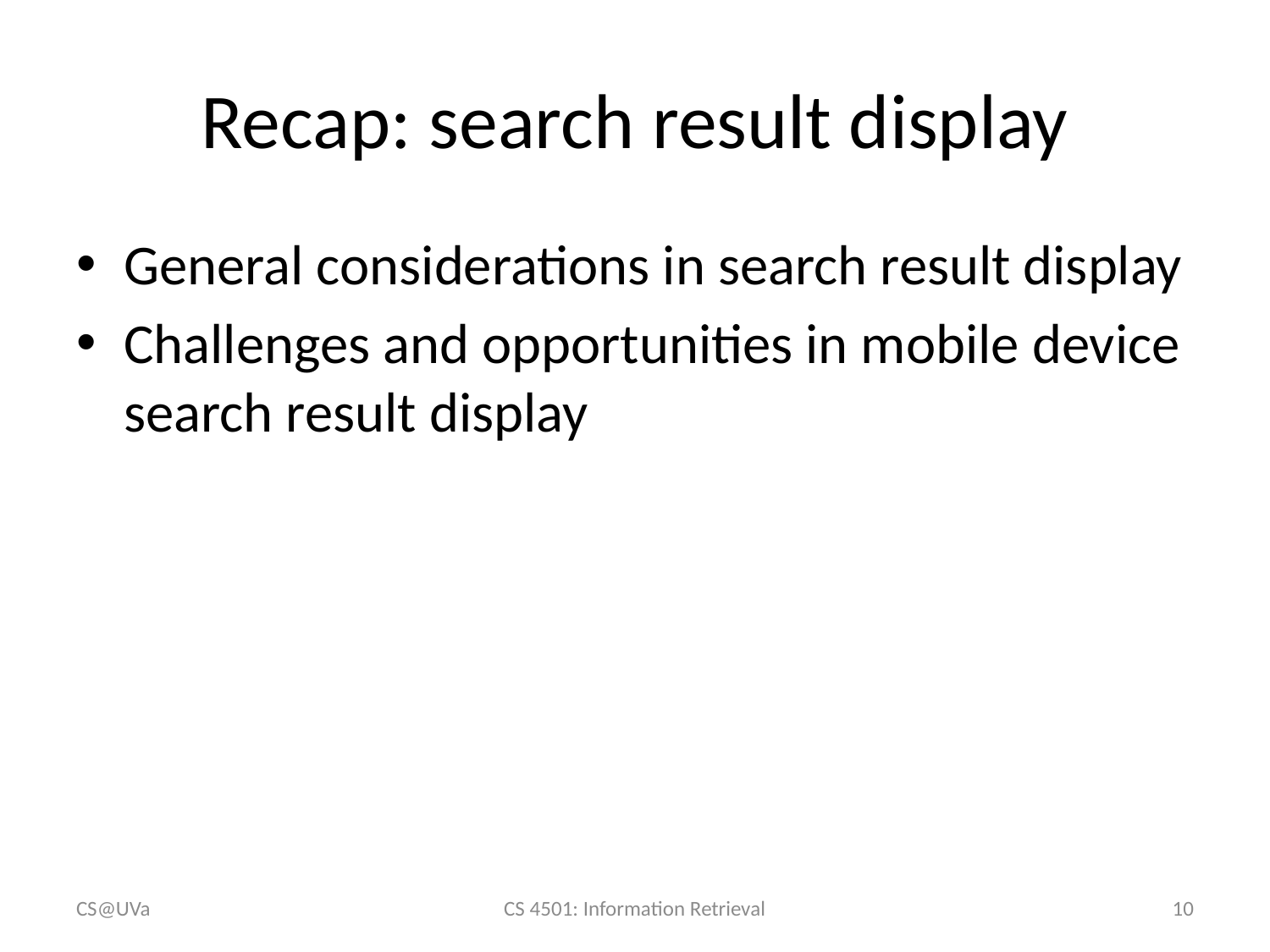

# Recap: search result display
General considerations in search result display
Challenges and opportunities in mobile device search result display
CS@UVa
CS 4501: Information Retrieval
10